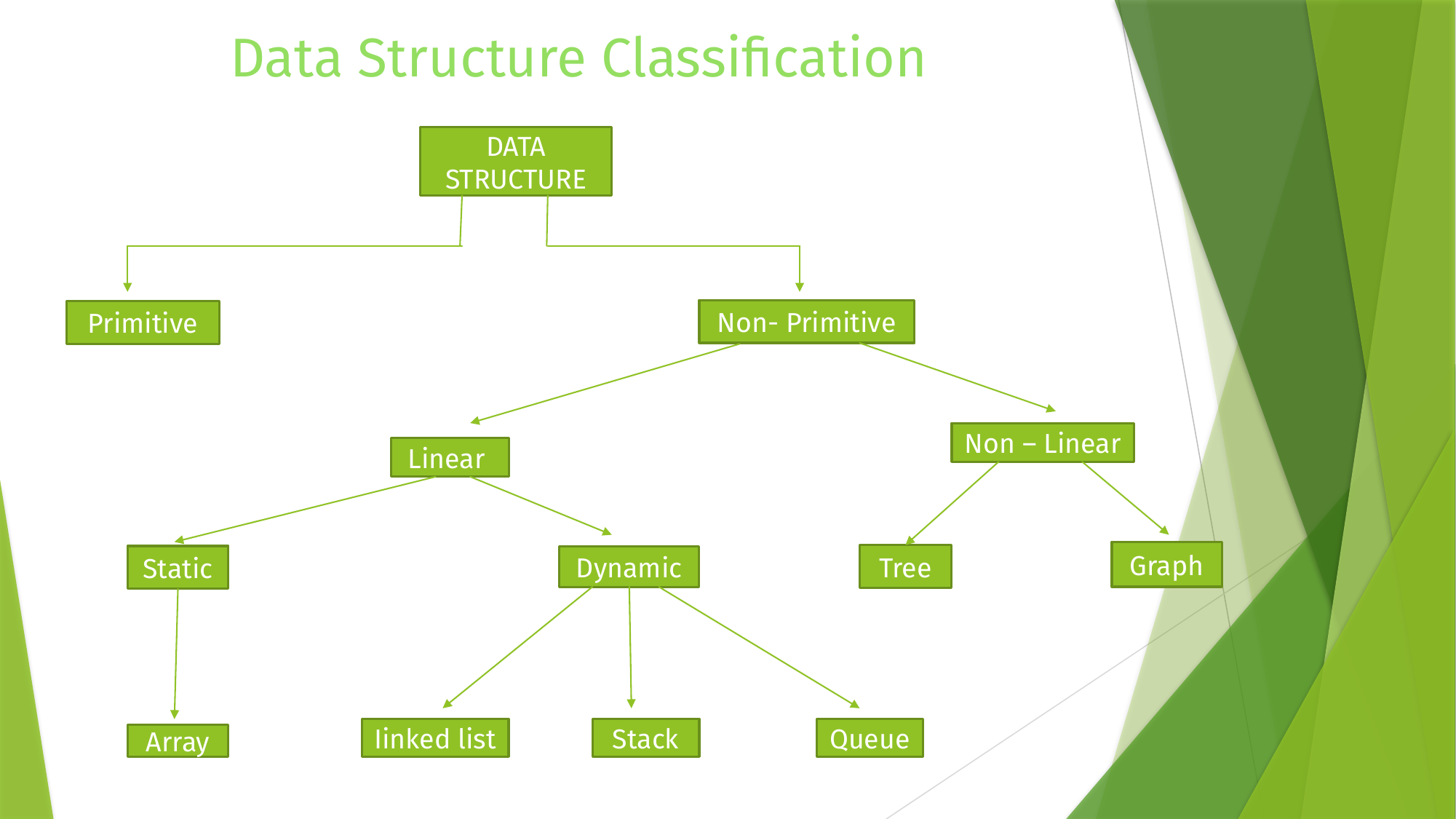

Data Structure Classification

DATA STRUCTURE
Non- Primitive
Primitive
Non – Linear
Linear
Graph
Tree
Static
Dynamic
Queue
Stack
Iinked list
Array